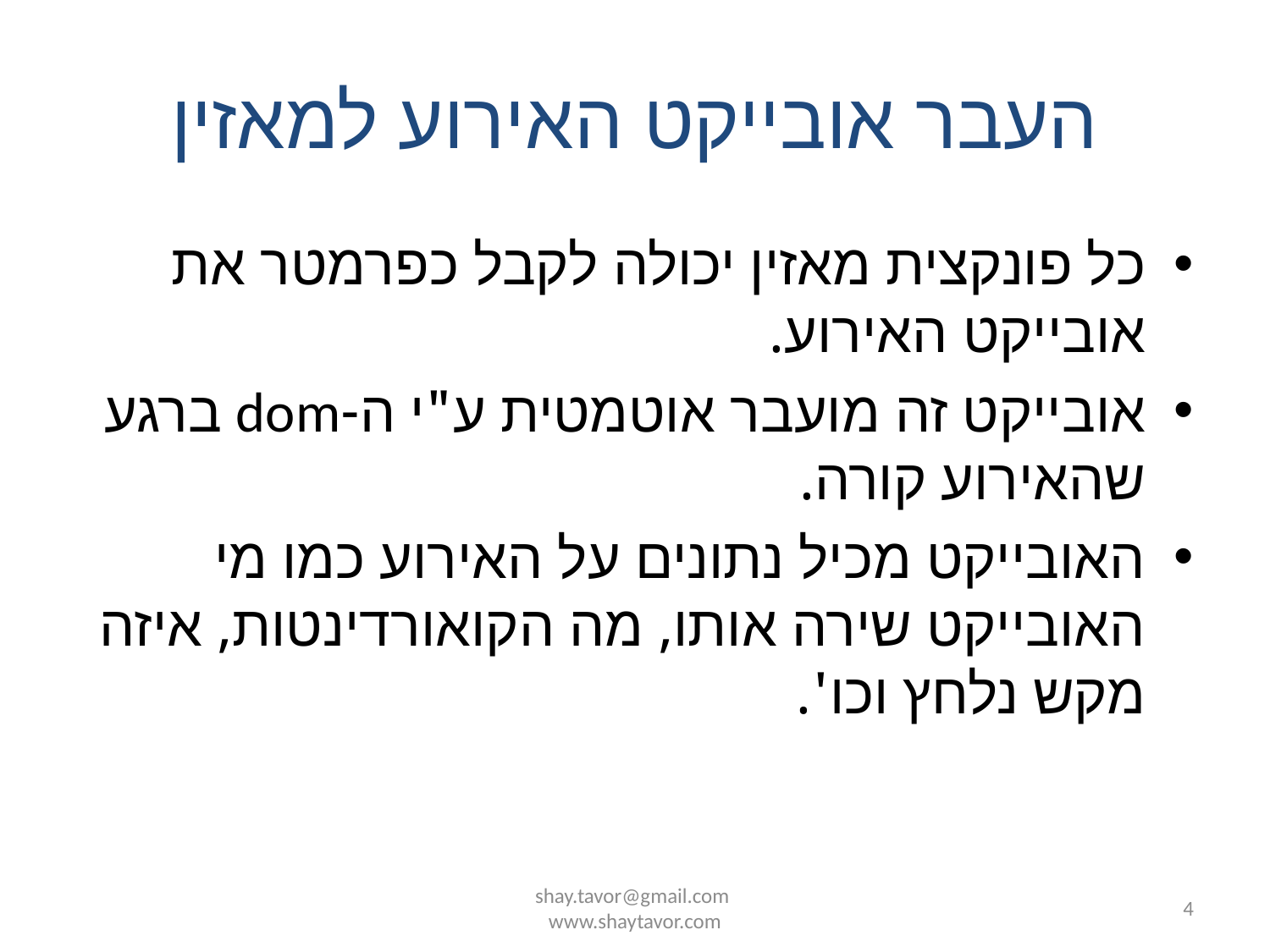

# העבר אובייקט האירוע למאזין
כל פונקצית מאזין יכולה לקבל כפרמטר את אובייקט האירוע.
אובייקט זה מועבר אוטמטית ע"י ה-dom ברגע שהאירוע קורה.
האובייקט מכיל נתונים על האירוע כמו מי האובייקט שירה אותו, מה הקואורדינטות, איזה מקש נלחץ וכו'.
shay.tavor@gmail.com
www.shaytavor.com
4